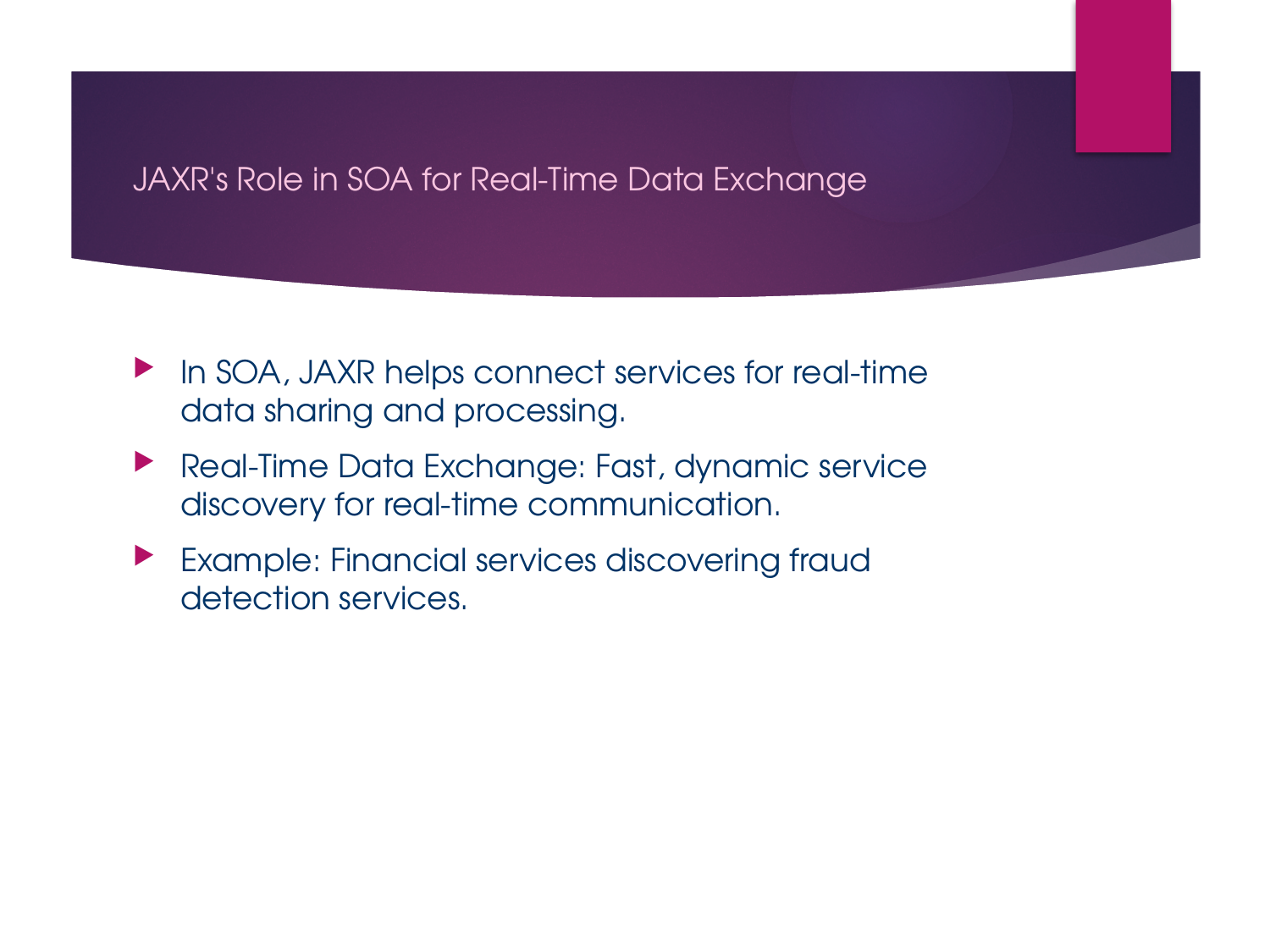

# JAXR's Role in SOA for Real-Time Data Exchange
In SOA, JAXR helps connect services for real-time data sharing and processing.
Real-Time Data Exchange: Fast, dynamic service discovery for real-time communication.
Example: Financial services discovering fraud detection services.